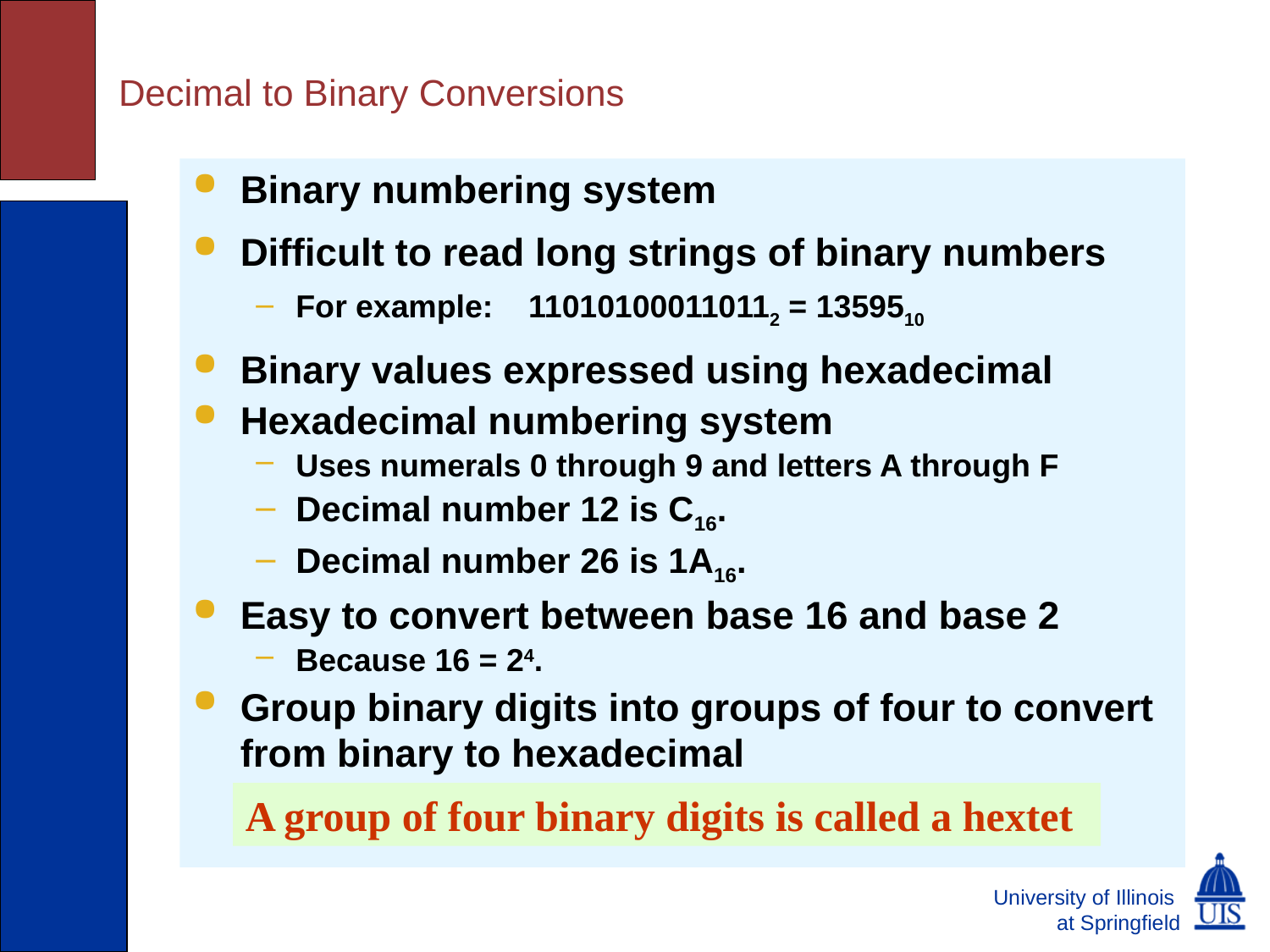

# Decimal to Binary Conversions
Binary numbering system
Difficult to read long strings of binary numbers
For example:    110101000110112 = 1359510
Binary values expressed using hexadecimal
Hexadecimal numbering system
Uses numerals 0 through 9 and letters A through F
Decimal number 12 is C16.
Decimal number 26 is 1A16.
Easy to convert between base 16 and base 2
Because 16 = 24.
Group binary digits into groups of four to convert from binary to hexadecimal

A group of four binary digits is called a hextet